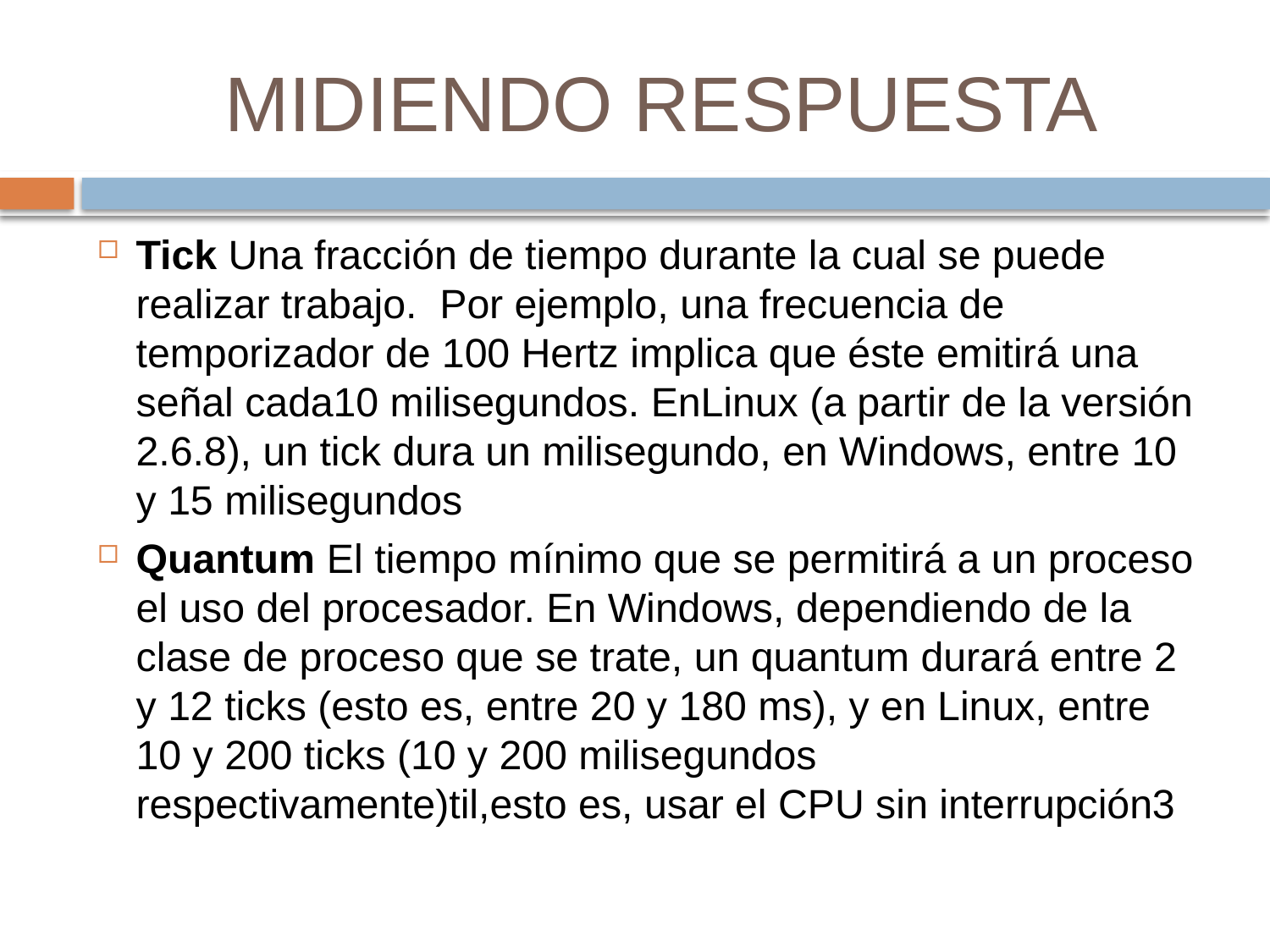

# MIDIENDO RESPUESTA
Tick Una fracción de tiempo durante la cual se puede realizar trabajo.  Por ejemplo, una frecuencia de temporizador de 100 Hertz implica que éste emitirá una señal cada10 milisegundos. EnLinux (a partir de la versión 2.6.8), un tick dura un milisegundo, en Windows, entre 10 y 15 milisegundos
Quantum El tiempo mínimo que se permitirá a un proceso el uso del procesador. En Windows, dependiendo de la clase de proceso que se trate, un quantum durará entre 2 y 12 ticks (esto es, entre 20 y 180 ms), y en Linux, entre 10 y 200 ticks (10 y 200 milisegundos respectivamente)til,esto es, usar el CPU sin interrupción3